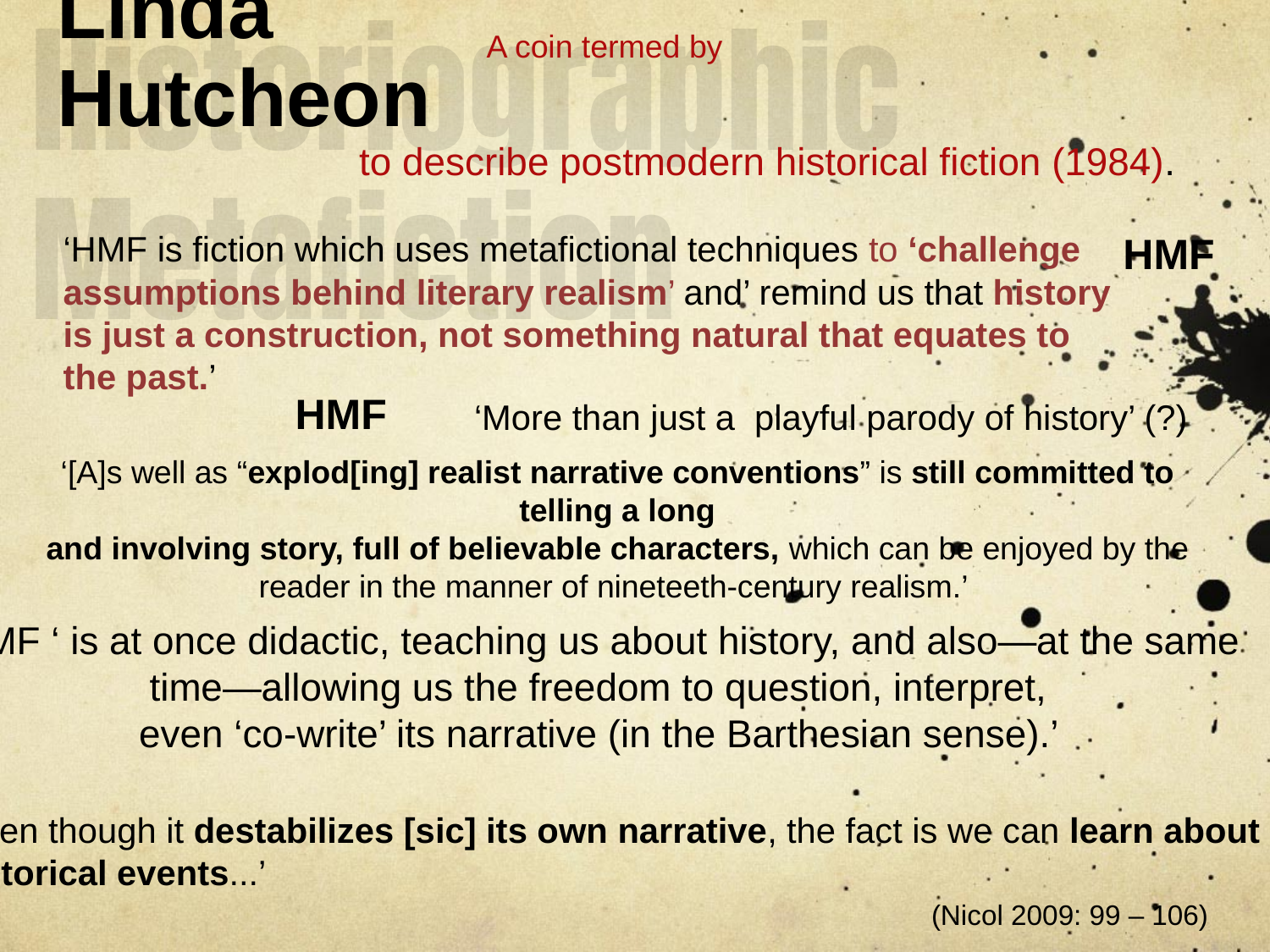

A coin termed by
Historiographic
Metafiction
# Linda Hutcheon
to describe postmodern historical fiction (1984).

‘HMF is fiction which uses metafictional techniques to ‘challenge assumptions behind literary realism’ and’ remind us that history is just a construction, not something natural that equates to the past.’
HMF
HMF
‘More than just a  playful parody of history’ (?)
‘[A]s well as “explod[ing] realist narrative conventions” is still committed to telling a long
and involving story, full of believable characters, which can be enjoyed by the reader in the manner of nineteeth-century realism.’

HMF ‘ is at once didactic, teaching us about history, and also—at the same
time—allowing us the freedom to question, interpret,
even ‘co-write’ its narrative (in the Barthesian sense).’
‘Even though it destabilizes [sic] its own narrative, the fact is we can learn about real
historical events...’
(Nicol 2009: 99 – 106)